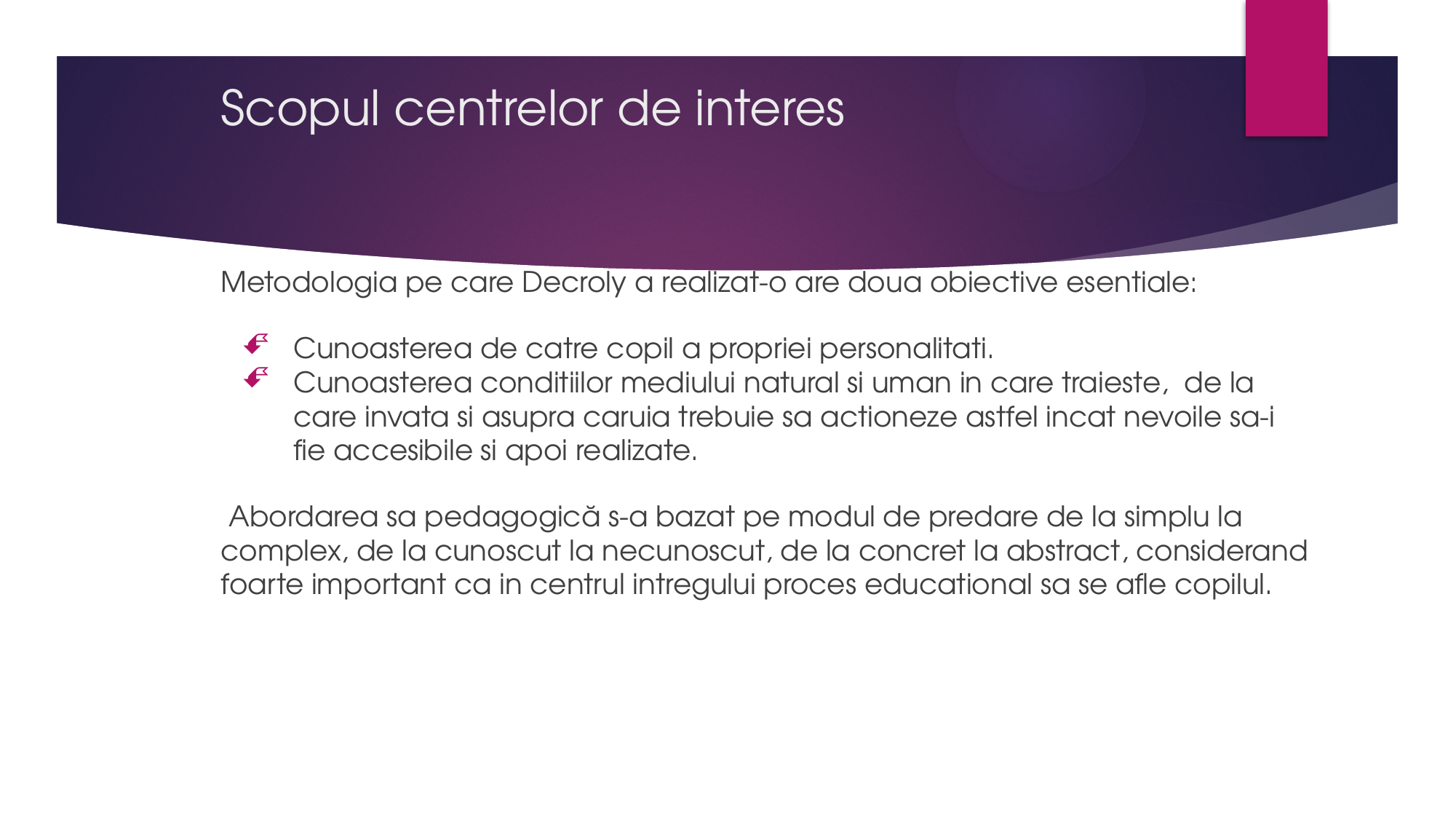

# Scopul centrelor de interes
Metodologia pe care Decroly a realizat-o are doua obiective esentiale:
Cunoasterea de catre copil a propriei personalitati.
Cunoasterea conditiilor mediului natural si uman in care traieste,  de la care invata si asupra caruia trebuie sa actioneze astfel incat nevoile sa-i fie accesibile si apoi realizate.
 Abordarea sa pedagogică s-a bazat pe modul de predare de la simplu la complex, de la cunoscut la necunoscut, de la concret la abstract, considerand foarte important ca in centrul intregului proces educational sa se afle copilul.